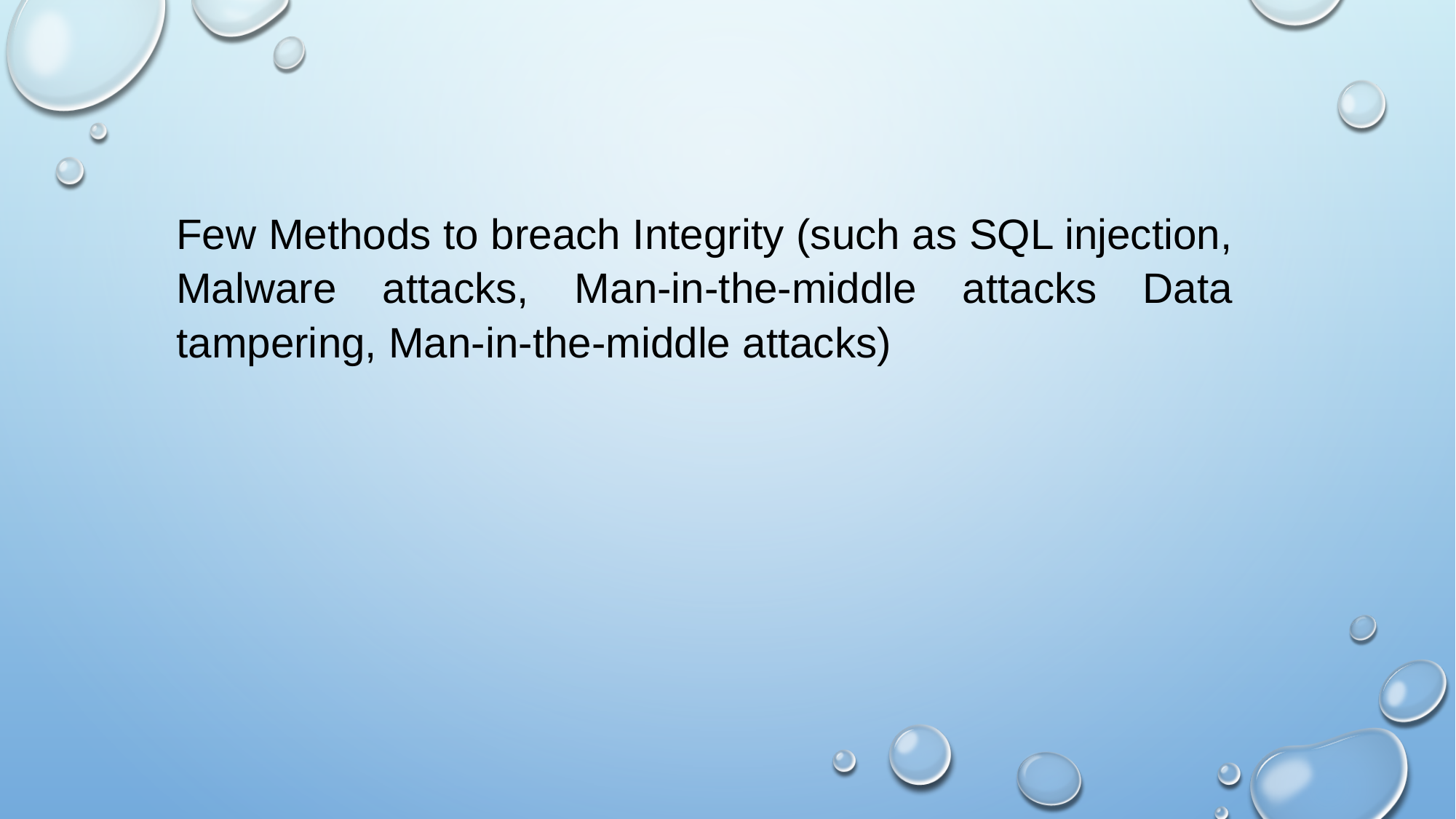

Few Methods to breach Integrity (such as SQL injection, Malware attacks, Man-in-the-middle attacks Data tampering, Man-in-the-middle attacks)